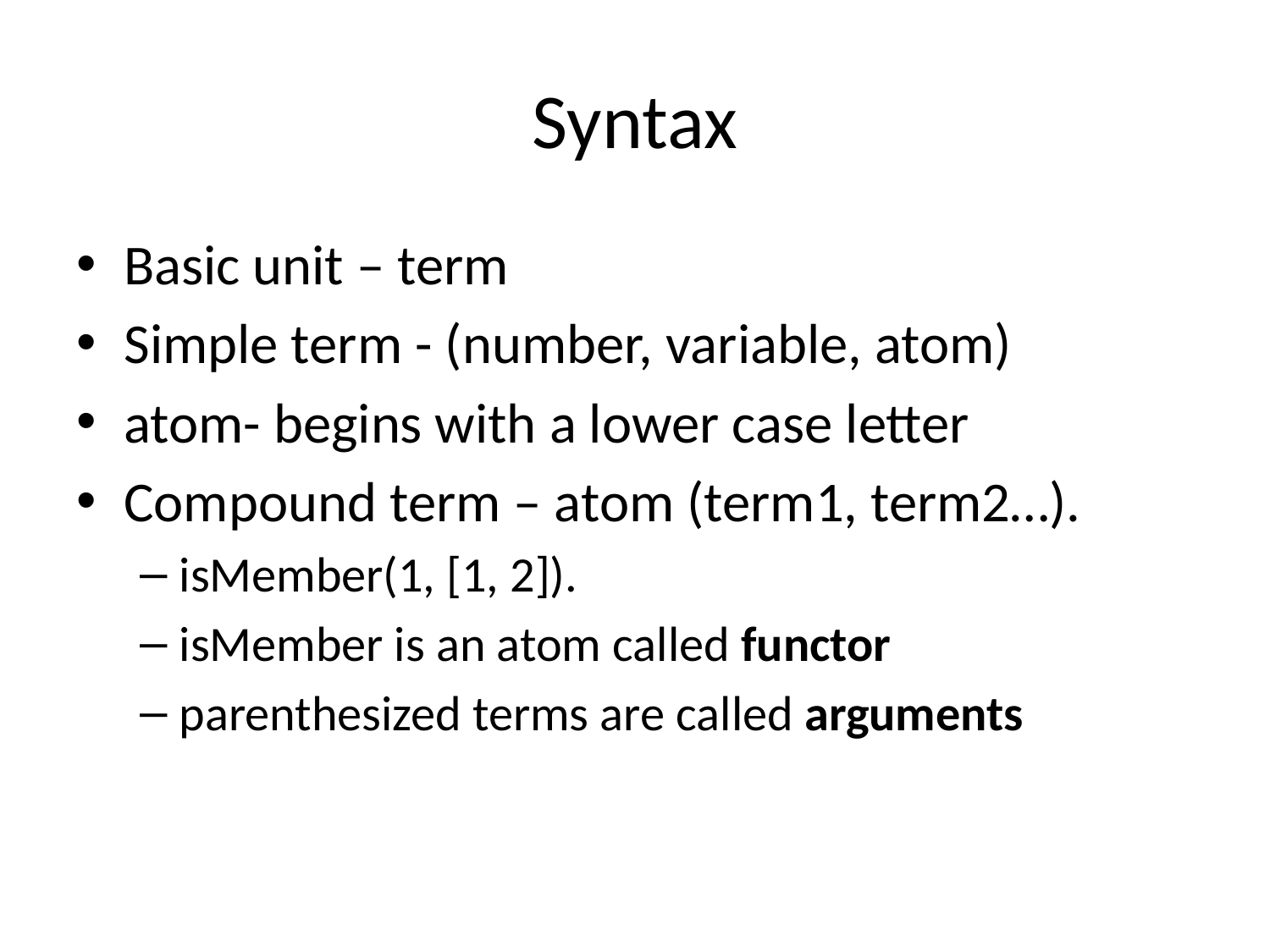

# Syntax
Basic unit – term
Simple term - (number, variable, atom)
atom- begins with a lower case letter
Compound term – atom (term1, term2…).
isMember(1, [1, 2]).
isMember is an atom called functor
parenthesized terms are called arguments